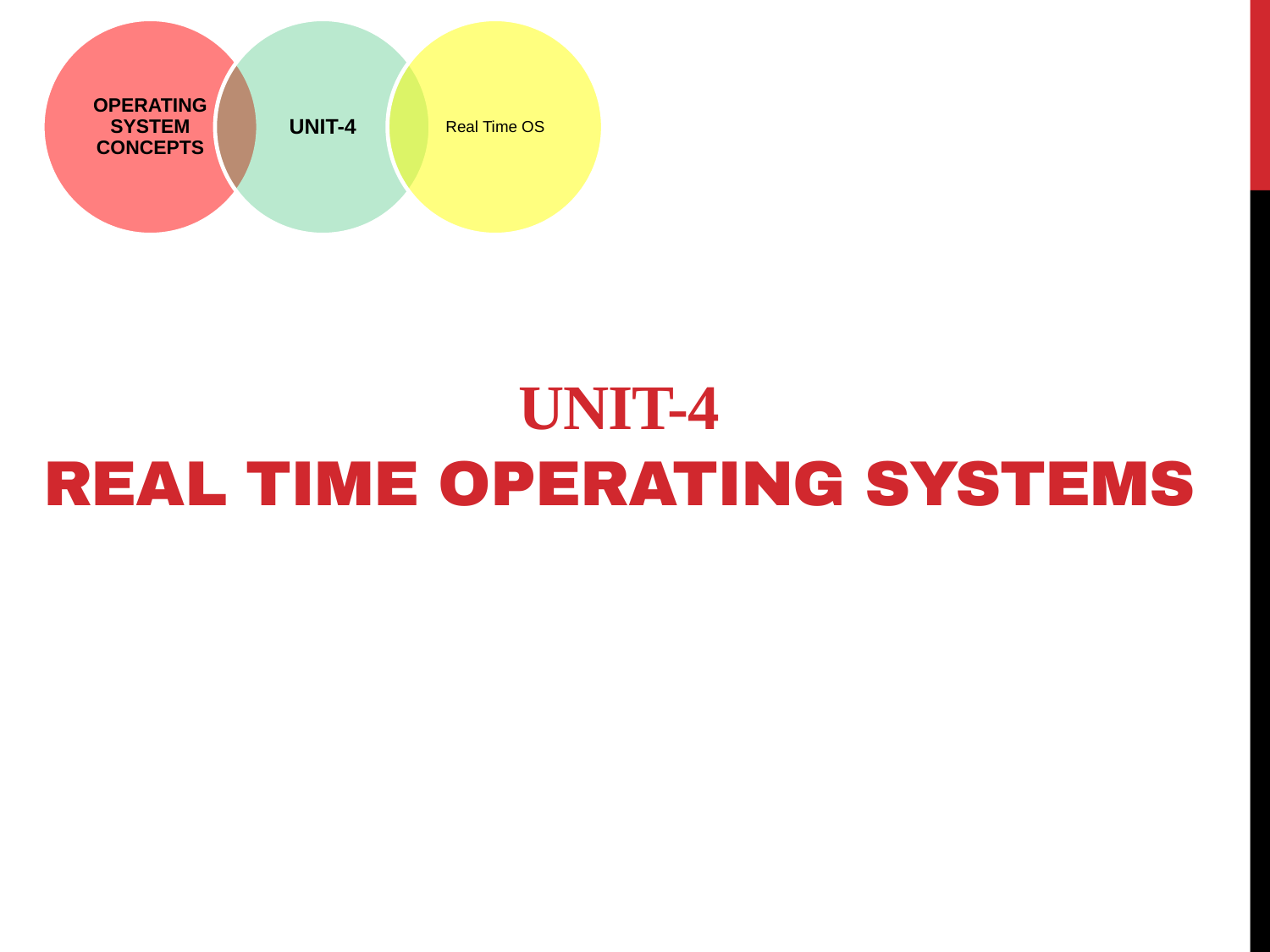

OPERATING SYSTEM CONCEPTS
UNIT-4
Real Time OS
# UNIT-4 real time Operating Systems